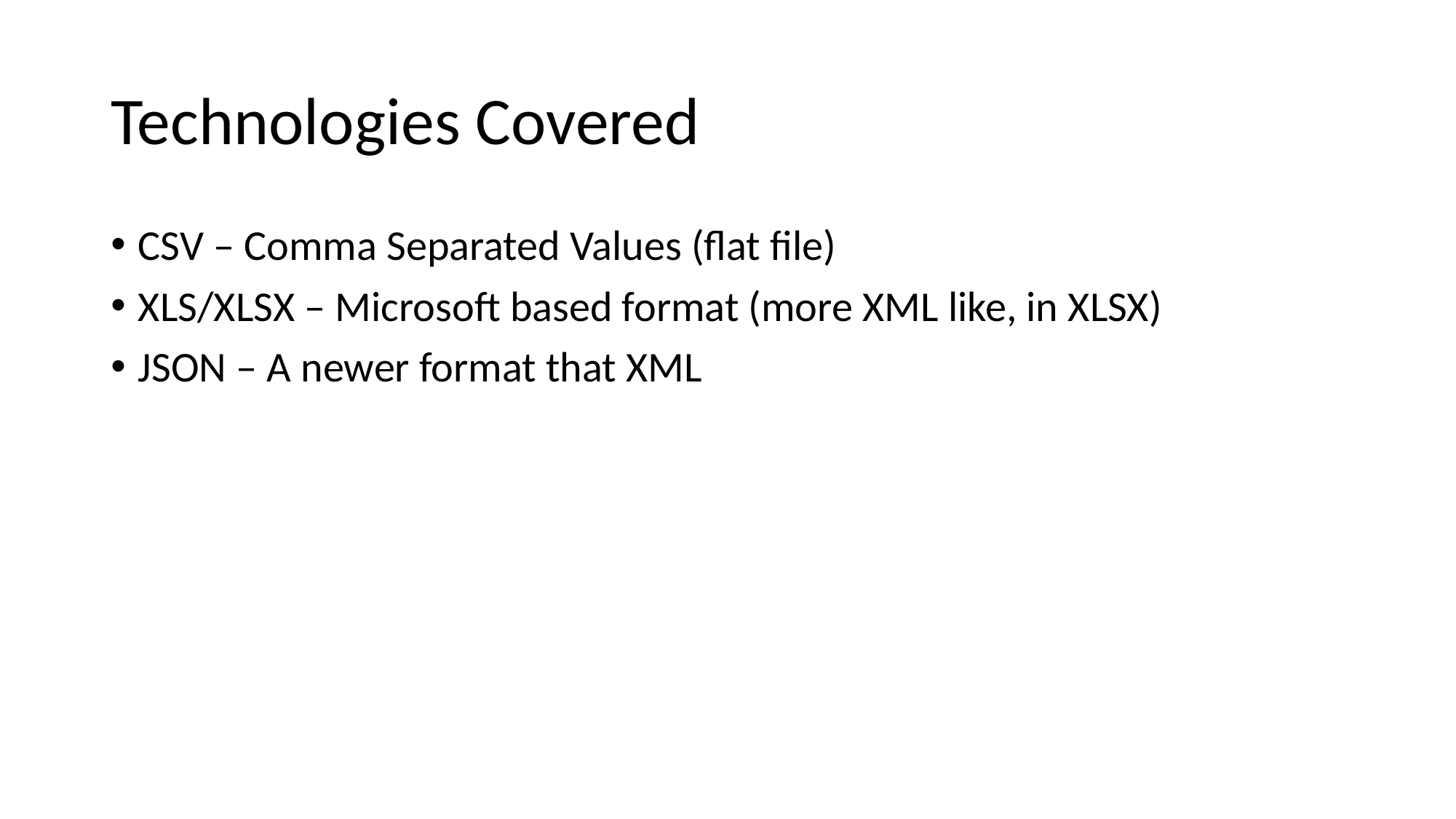

# Technologies Covered
CSV – Comma Separated Values (flat file)
XLS/XLSX – Microsoft based format (more XML like, in XLSX)
JSON – A newer format that XML